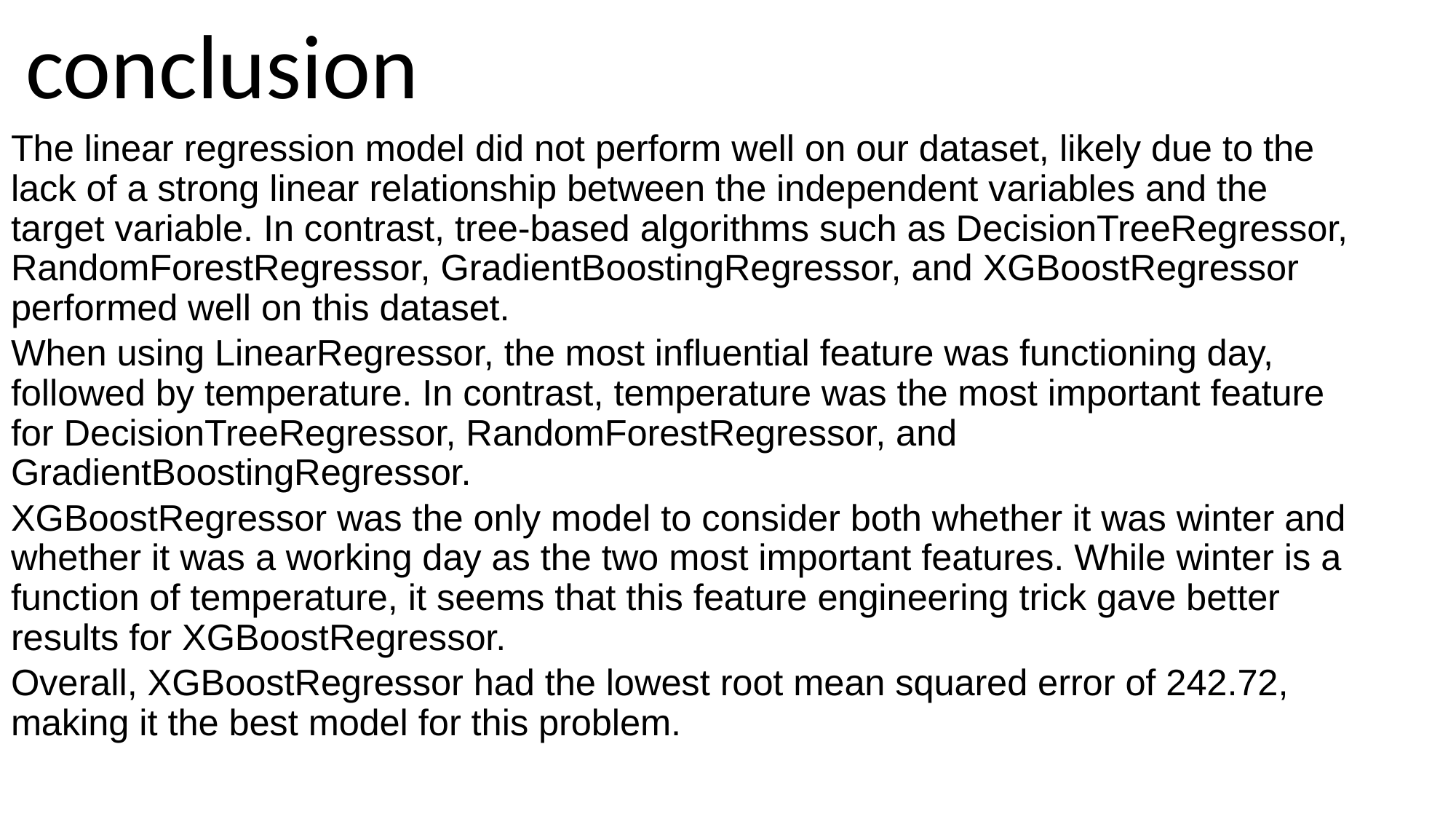

# conclusion
The linear regression model did not perform well on our dataset, likely due to the lack of a strong linear relationship between the independent variables and the target variable. In contrast, tree-based algorithms such as DecisionTreeRegressor, RandomForestRegressor, GradientBoostingRegressor, and XGBoostRegressor performed well on this dataset.
When using LinearRegressor, the most influential feature was functioning day, followed by temperature. In contrast, temperature was the most important feature for DecisionTreeRegressor, RandomForestRegressor, and GradientBoostingRegressor.
XGBoostRegressor was the only model to consider both whether it was winter and whether it was a working day as the two most important features. While winter is a function of temperature, it seems that this feature engineering trick gave better results for XGBoostRegressor.
Overall, XGBoostRegressor had the lowest root mean squared error of 242.72, making it the best model for this problem.